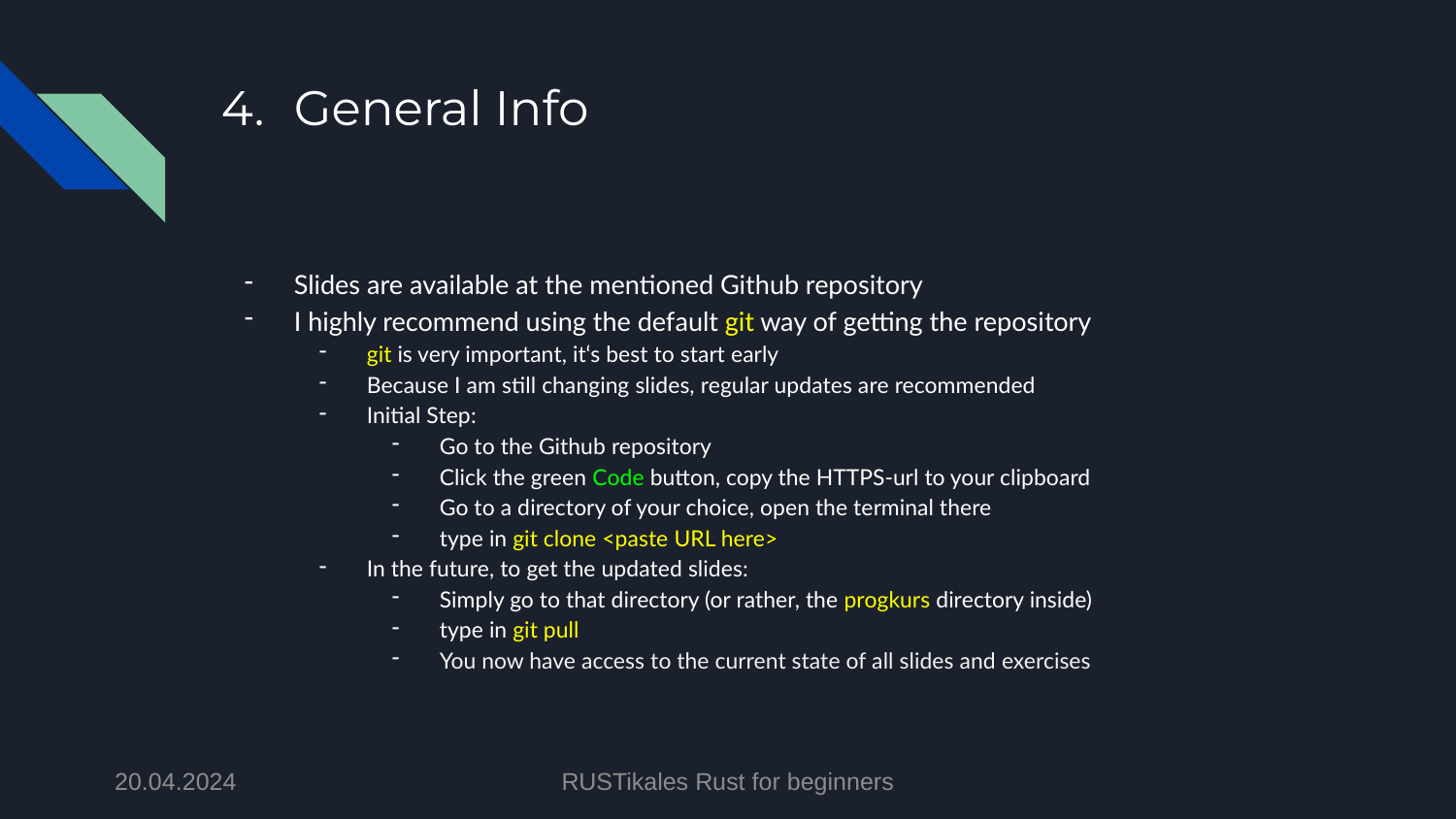

# General Info
Slides are available at the mentioned Github repository
I highly recommend using the default git way of getting the repository
git is very important, it‘s best to start early
Because I am still changing slides, regular updates are recommended
Initial Step:
Go to the Github repository
Click the green Code button, copy the HTTPS-url to your clipboard
Go to a directory of your choice, open the terminal there
type in git clone <paste URL here>
In the future, to get the updated slides:
Simply go to that directory (or rather, the progkurs directory inside)
type in git pull
You now have access to the current state of all slides and exercises
20.04.2024
RUSTikales Rust for beginners